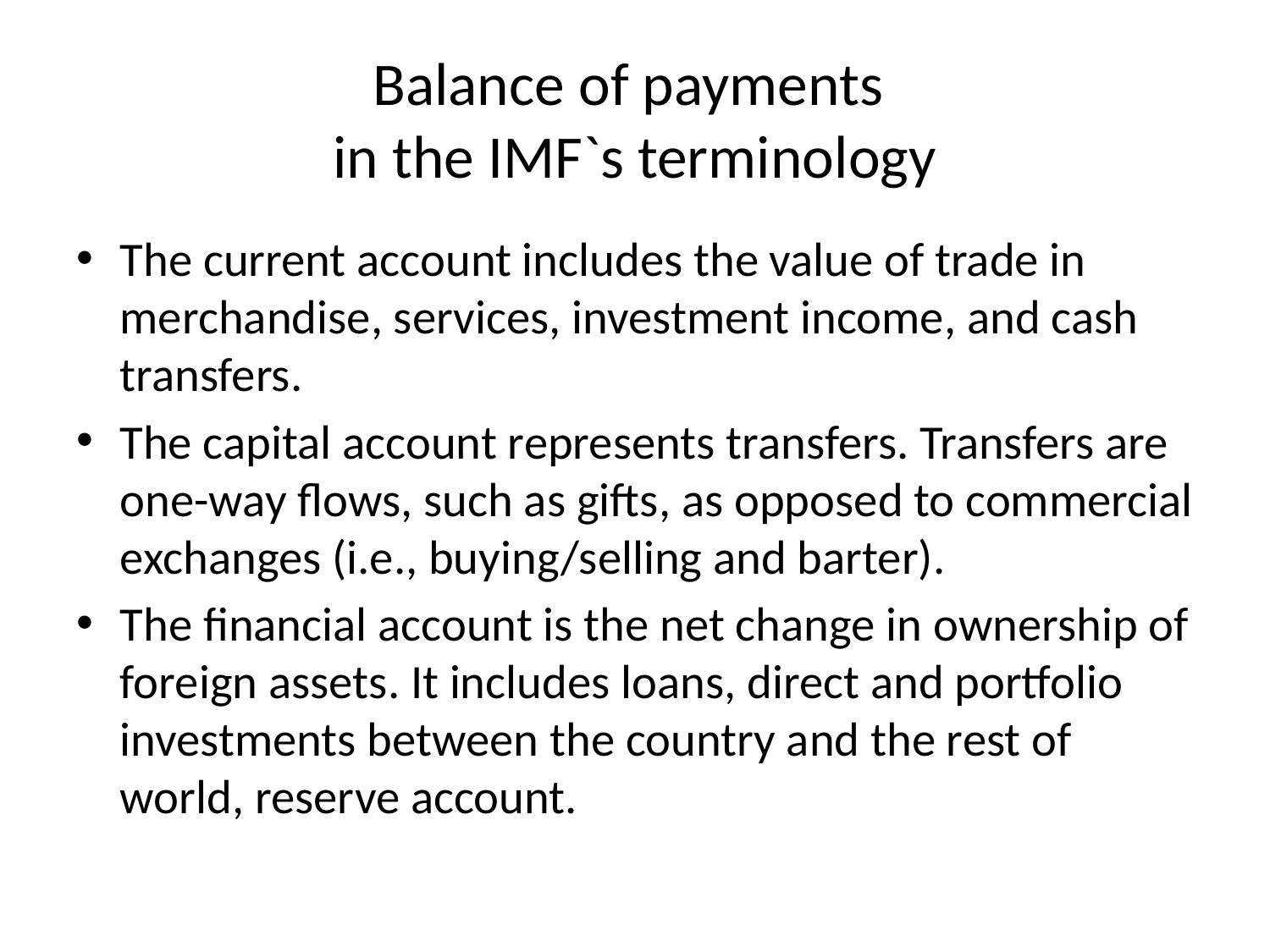

# Balance of payments in the IMF`s terminology
The current account includes the value of trade in merchandise, services, investment income, and cash transfers.
The capital account represents transfers. Transfers are one-way flows, such as gifts, as opposed to commercial exchanges (i.e., buying/selling and barter).
The financial account is the net change in ownership of foreign assets. It includes loans, direct and portfolio investments between the country and the rest of world, reserve account.